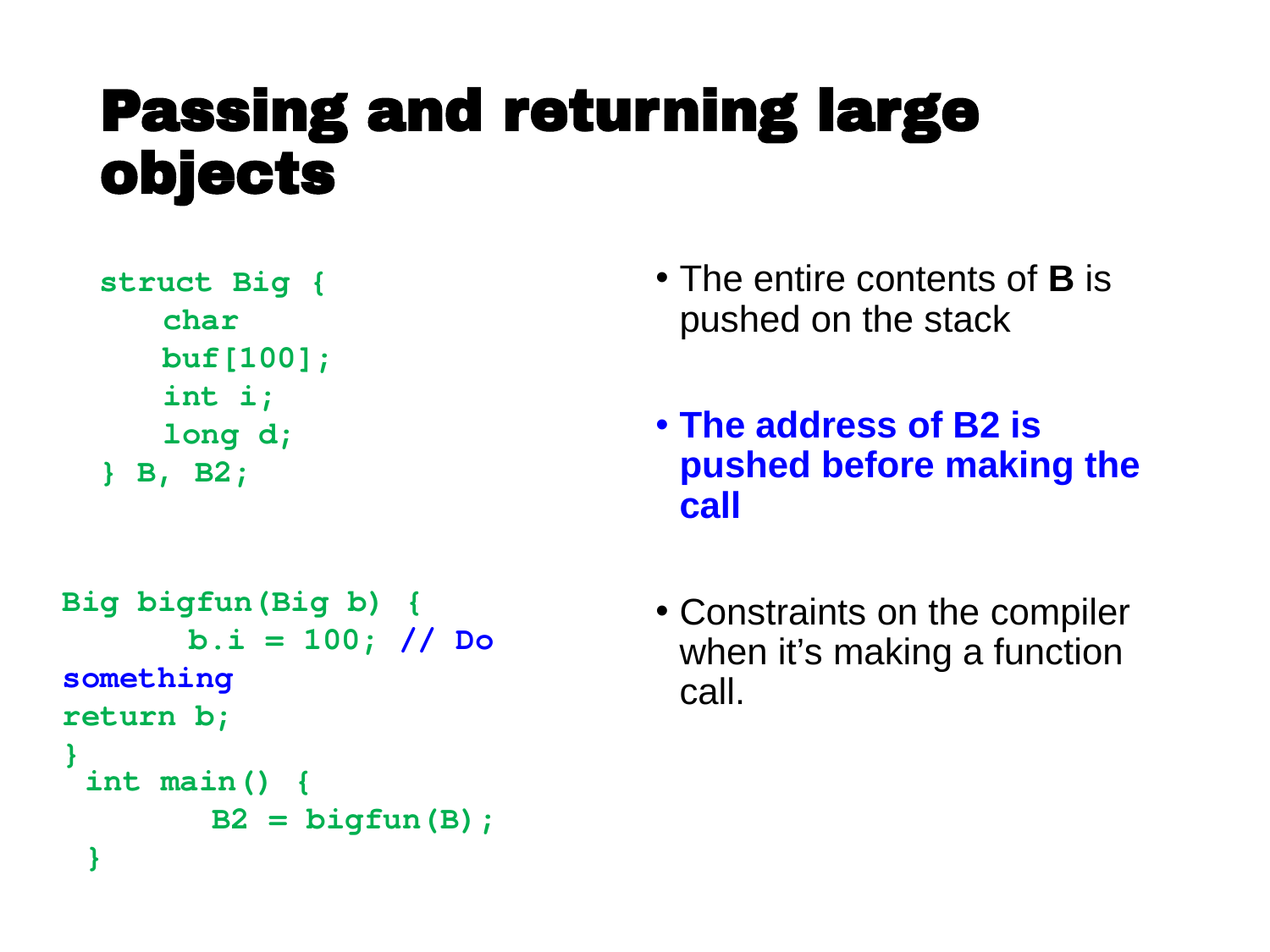

# Passing and returning large objects
struct Big {
char buf[100];
int i;
long d;
} B, B2;
The entire contents of B is pushed on the stack

The address of B2 is pushed before making the call

Constraints on the compiler when it’s making a function call.
Big bigfun(Big b) {
	b.i = 100; // Do something
return b;
}
int main() {
	B2 = bigfun(B);
}